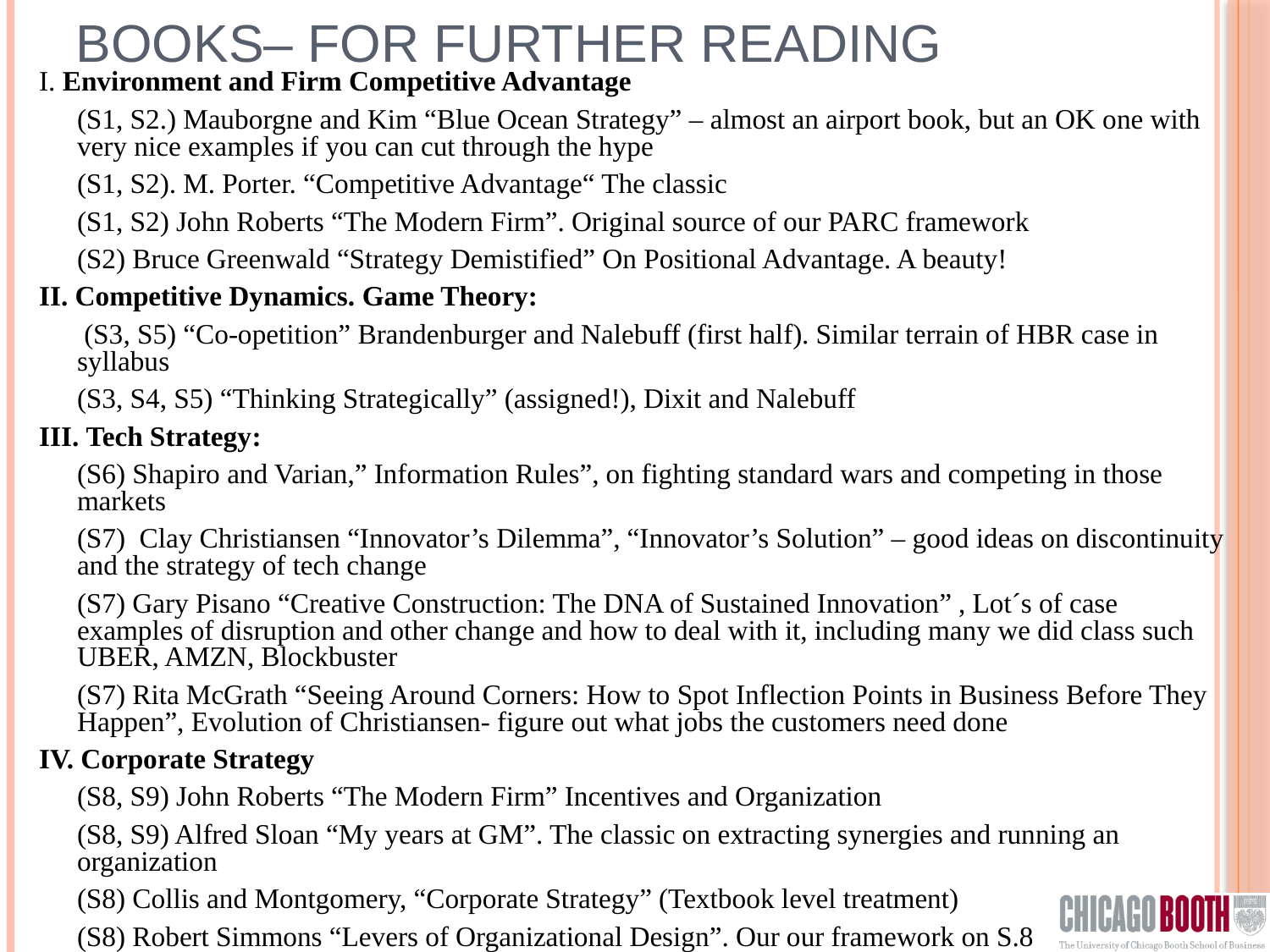

# Books– for further reading
I. Environment and Firm Competitive Advantage
	(S1, S2.) Mauborgne and Kim “Blue Ocean Strategy” – almost an airport book, but an OK one with very nice examples if you can cut through the hype
	(S1, S2). M. Porter. “Competitive Advantage“ The classic
	(S1, S2) John Roberts “The Modern Firm”. Original source of our PARC framework
	(S2) Bruce Greenwald “Strategy Demistified” On Positional Advantage. A beauty!
II. Competitive Dynamics. Game Theory:
	 (S3, S5) “Co-opetition” Brandenburger and Nalebuff (first half). Similar terrain of HBR case in syllabus
	(S3, S4, S5) “Thinking Strategically” (assigned!), Dixit and Nalebuff
III. Tech Strategy:
	(S6) Shapiro and Varian,” Information Rules”, on fighting standard wars and competing in those markets
	(S7)  Clay Christiansen “Innovator’s Dilemma”, “Innovator’s Solution” – good ideas on discontinuity and the strategy of tech change
	(S7) Gary Pisano “Creative Construction: The DNA of Sustained Innovation” , Lot´s of case examples of disruption and other change and how to deal with it, including many we did class such UBER, AMZN, Blockbuster
	(S7) Rita McGrath “Seeing Around Corners: How to Spot Inflection Points in Business Before They Happen”, Evolution of Christiansen- figure out what jobs the customers need done
IV. Corporate Strategy
	(S8, S9) John Roberts “The Modern Firm” Incentives and Organization
	(S8, S9) Alfred Sloan “My years at GM”. The classic on extracting synergies and running an organization
	(S8) Collis and Montgomery, “Corporate Strategy” (Textbook level treatment)
	(S8) Robert Simmons “Levers of Organizational Design”. Our our framework on S.8